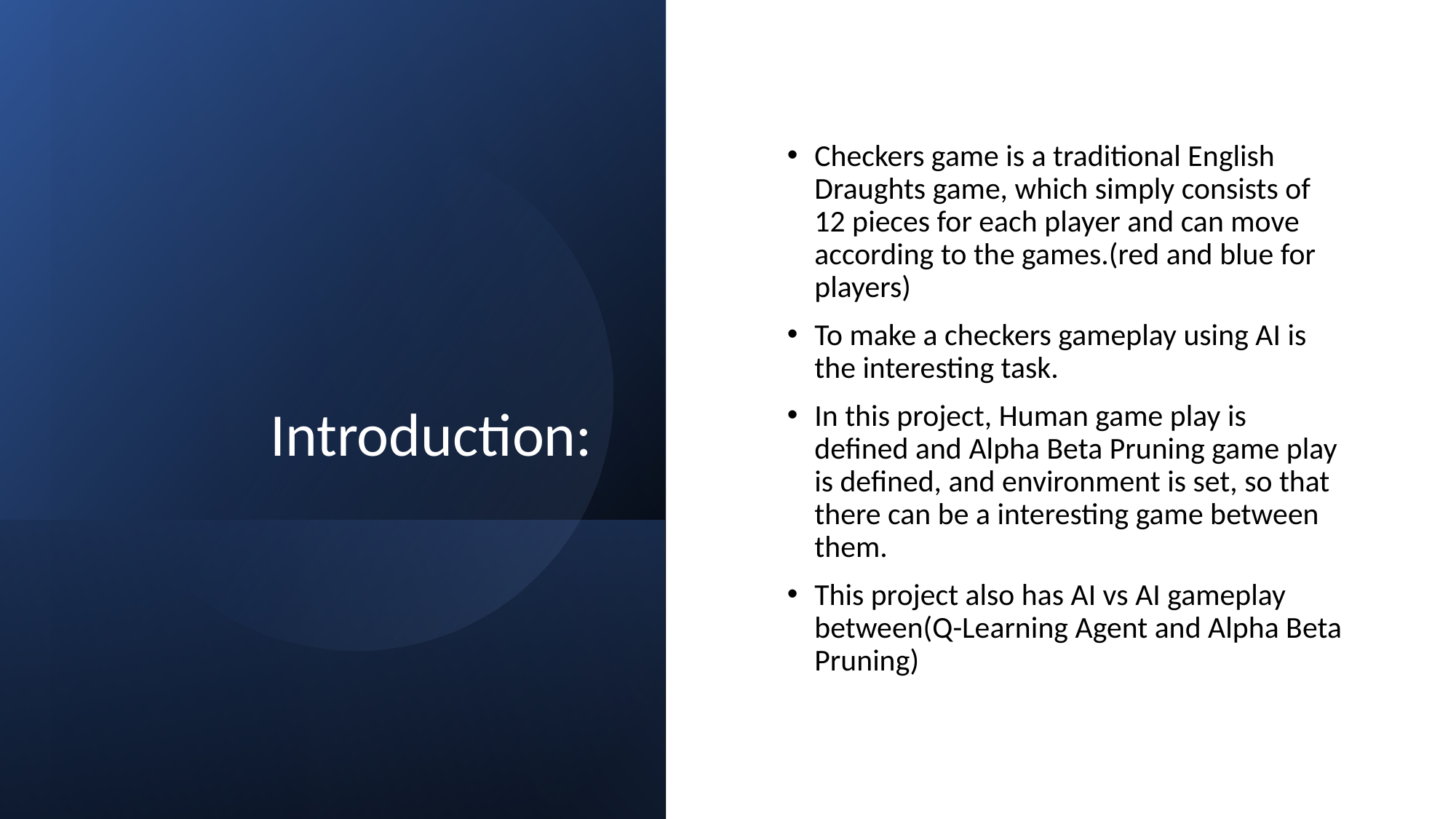

# Introduction:

Checkers game is a traditional English Draughts game, which simply consists of 12 pieces for each player and can move according to the games.(red and blue for players)
To make a checkers gameplay using AI is the interesting task.
In this project, Human game play is defined and Alpha Beta Pruning game play is defined, and environment is set, so that there can be a interesting game between them.
This project also has AI vs AI gameplay between(Q-Learning Agent and Alpha Beta Pruning)